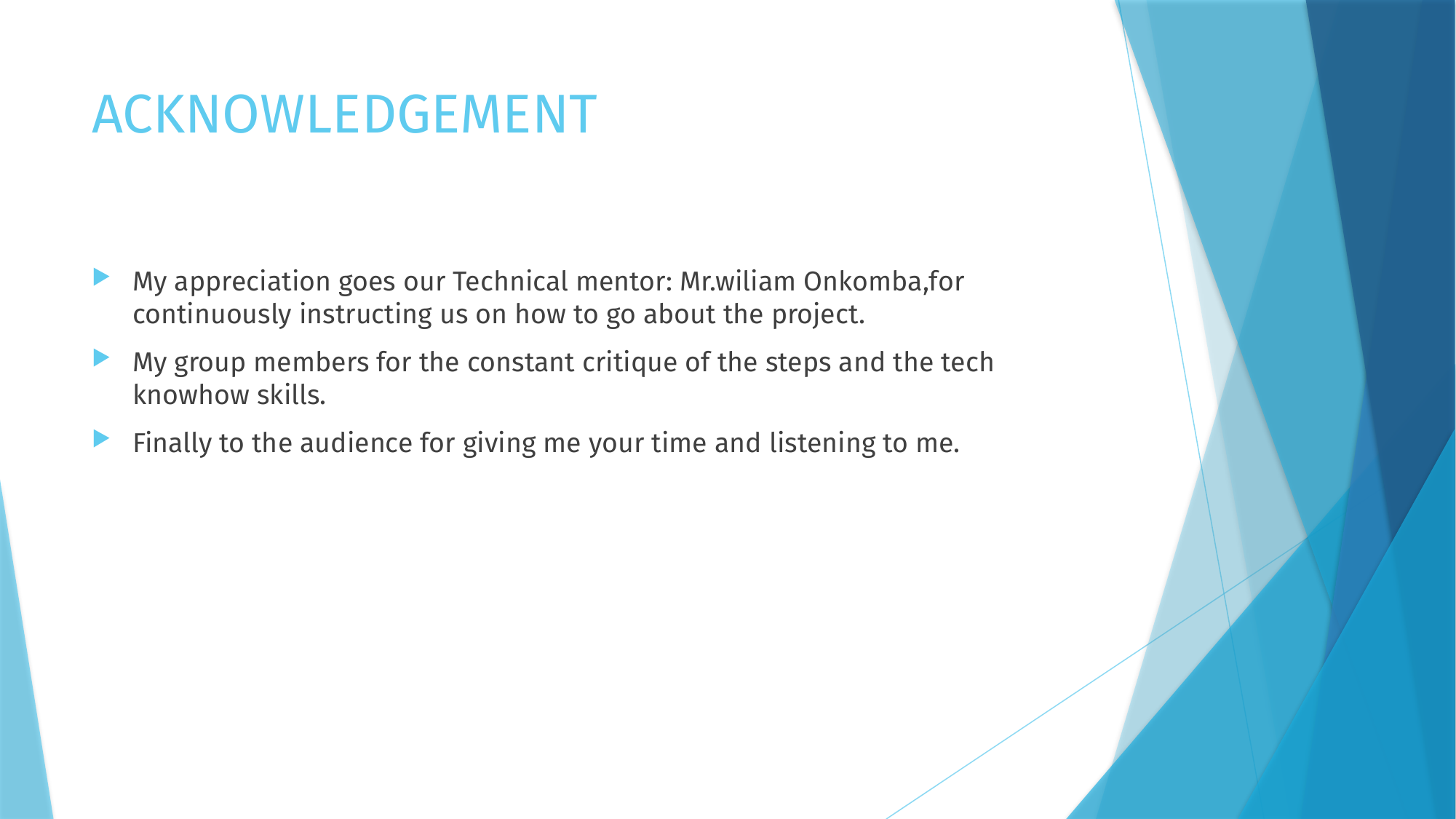

# ACKNOWLEDGEMENT
My appreciation goes our Technical mentor: Mr.wiliam Onkomba,for continuously instructing us on how to go about the project.
My group members for the constant critique of the steps and the tech knowhow skills.
Finally to the audience for giving me your time and listening to me.